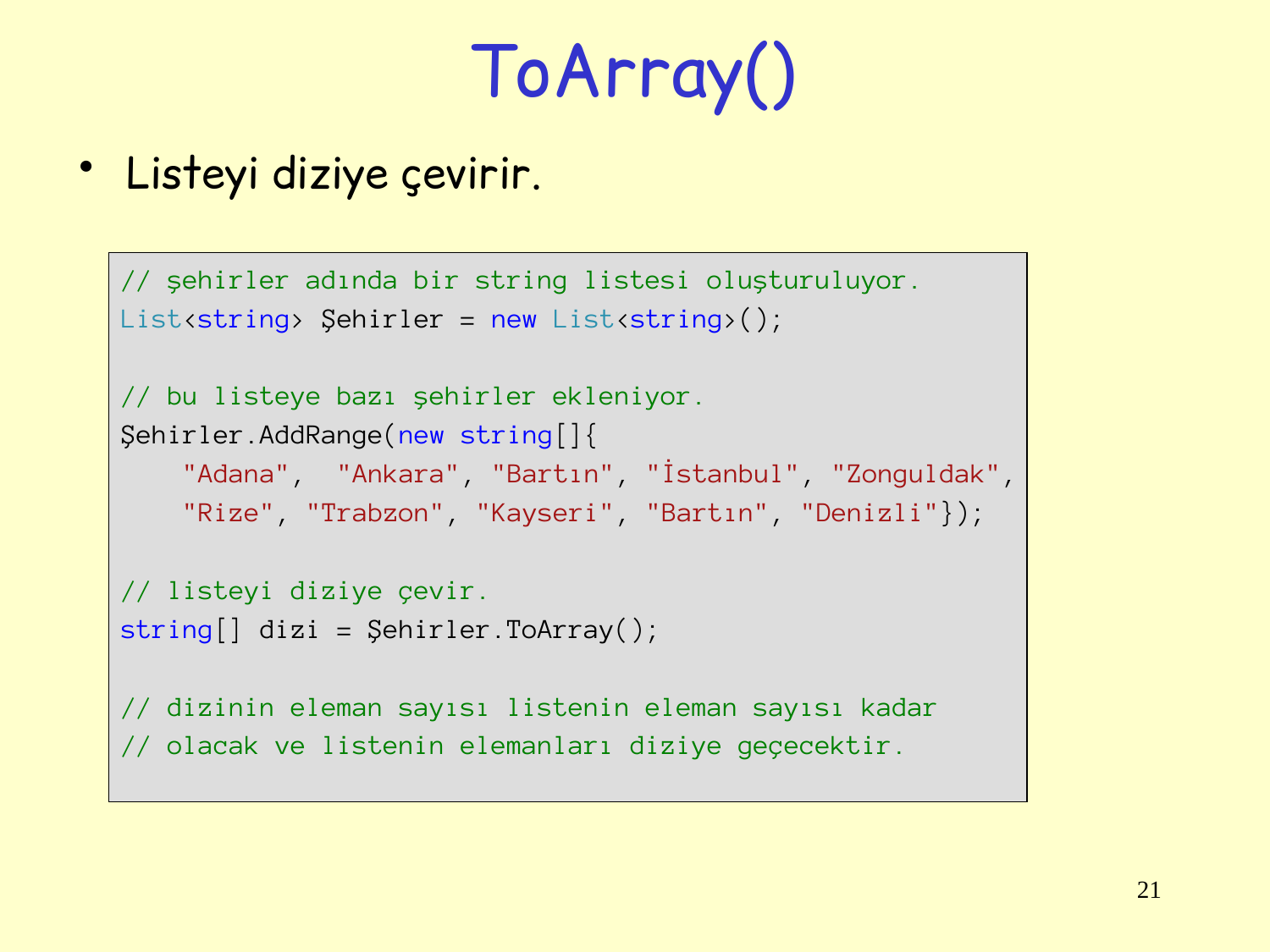

# ToArray()
Listeyi diziye çevirir.
// şehirler adında bir string listesi oluşturuluyor.
List<string> Şehirler = new List<string>();

// bu listeye bazı şehirler ekleniyor.
Şehirler.AddRange(new string[]{
    "Adana",  "Ankara", "Bartın", "İstanbul", "Zonguldak",
    "Rize", "Trabzon", "Kayseri", "Bartın", "Denizli"});

// listeyi diziye çevir.
string[] dizi = Şehirler.ToArray();

// dizinin eleman sayısı listenin eleman sayısı kadar
// olacak ve listenin elemanları diziye geçecektir.

21